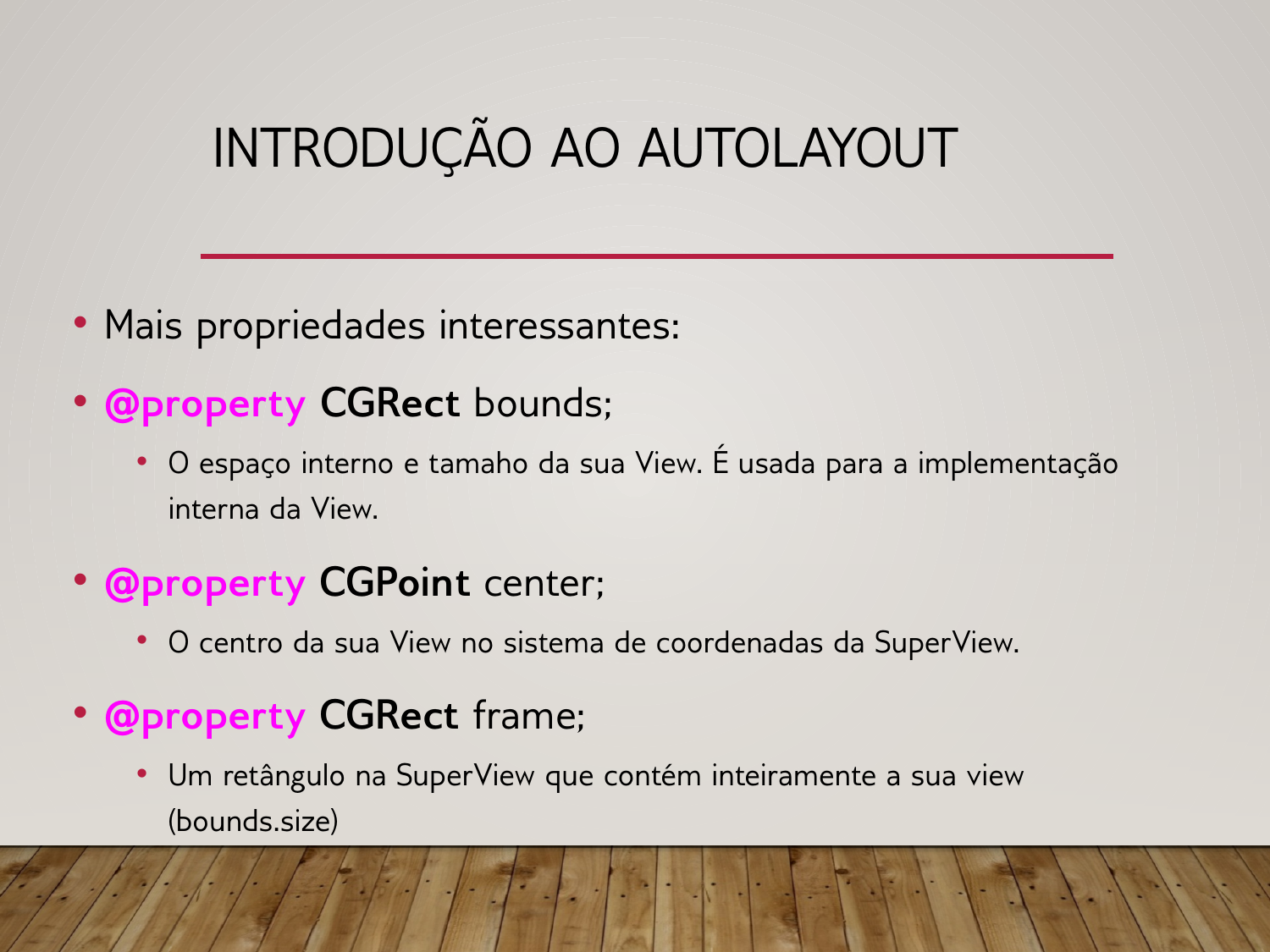

# Introdução ao Autolayout
Mais propriedades interessantes:
@property CGRect bounds;
O espaço interno e tamaho da sua View. É usada para a implementação interna da View.
@property CGPoint center;
O centro da sua View no sistema de coordenadas da SuperView.
@property CGRect frame;
Um retângulo na SuperView que contém inteiramente a sua view (bounds.size)